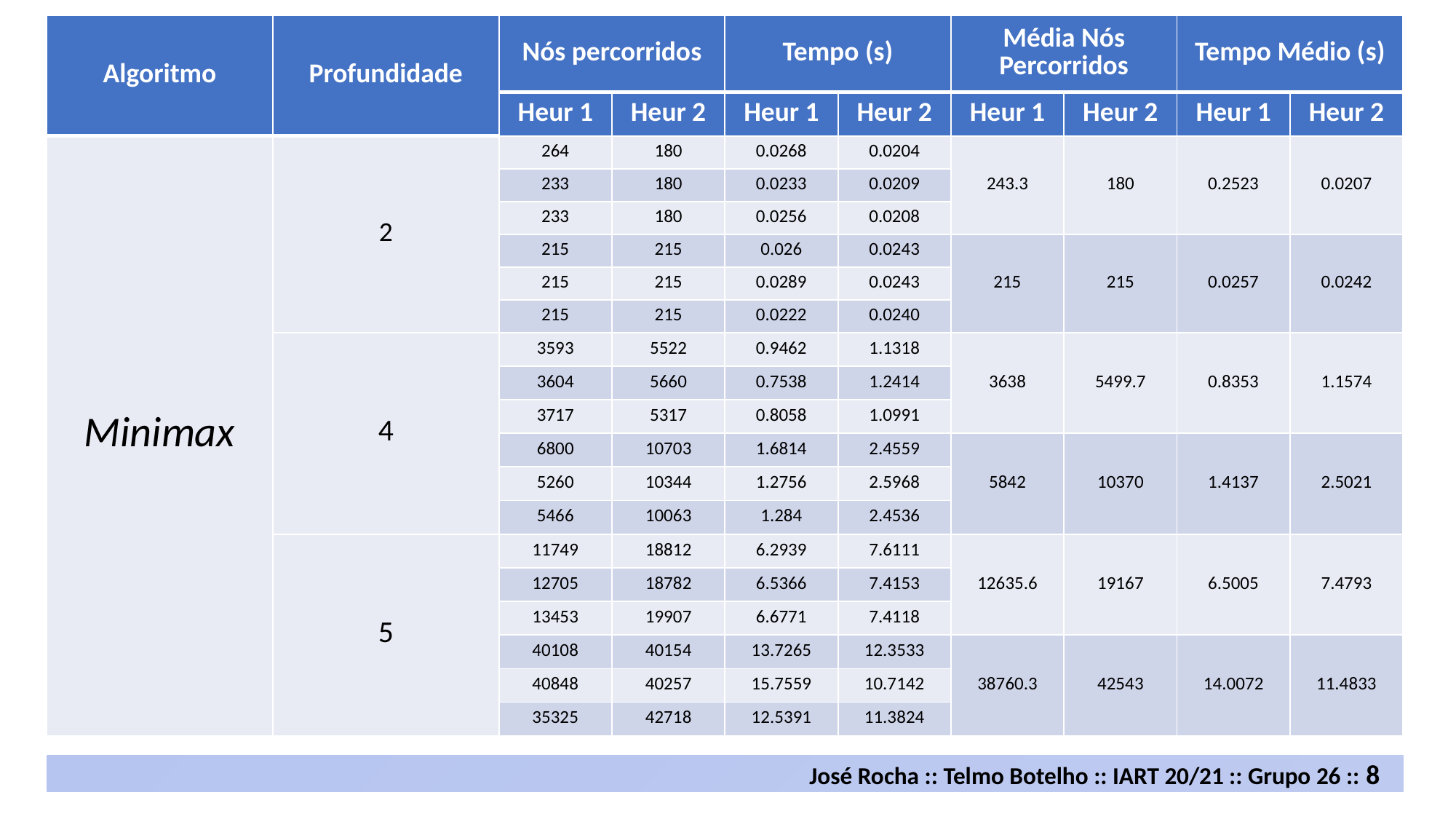

| Algoritmo | Profundidade | Nós percorridos |  | Tempo (s) |  | Média Nós Percorridos |  | Tempo Médio (s) |  |
| --- | --- | --- | --- | --- | --- | --- | --- | --- | --- |
|  |  | Heur 1 | Heur 2 | Heur 1 | Heur 2 | Heur 1 | Heur 2 | Heur 1 | Heur 2 |
| Minimax | 2 | 264 | 180 | 0.0268 | 0.0204 | 243.3 | 180 | 0.2523 | 0.0207 |
|  |  | 233 | 180 | 0.0233 | 0.0209 |  |  |  |  |
|  |  | 233 | 180 | 0.0256 | 0.0208 |  |  |  |  |
|  |  | 215 | 215 | 0.026 | 0.0243 | 215 | 215 | 0.0257 | 0.0242 |
|  |  | 215 | 215 | 0.0289 | 0.0243 |  |  |  |  |
|  |  | 215 | 215 | 0.0222 | 0.0240 |  |  |  |  |
|  | 4 | 3593 | 5522 | 0.9462 | 1.1318 | 3638 | 5499.7 | 0.8353 | 1.1574 |
|  |  | 3604 | 5660 | 0.7538 | 1.2414 |  |  |  |  |
|  |  | 3717 | 5317 | 0.8058 | 1.0991 |  |  |  |  |
|  |  | 6800 | 10703 | 1.6814 | 2.4559 | 5842 | 10370 | 1.4137 | 2.5021 |
|  |  | 5260 | 10344 | 1.2756 | 2.5968 |  |  |  |  |
|  |  | 5466 | 10063 | 1.284 | 2.4536 |  |  |  |  |
|  | 5 | 11749 | 18812 | 6.2939 | 7.6111 | 12635.6 | 19167 | 6.5005 | 7.4793 |
|  |  | 12705 | 18782 | 6.5366 | 7.4153 |  |  |  |  |
|  |  | 13453 | 19907 | 6.6771 | 7.4118 |  |  |  |  |
|  |  | 40108 | 40154 | 13.7265 | 12.3533 | 38760.3 | 42543 | 14.0072 | 11.4833 |
|  |  | 40848 | 40257 | 15.7559 | 10.7142 |  |  |  |  |
|  |  | 35325 | 42718 | 12.5391 | 11.3824 |  |  |  |  |
Estatísticas

José Rocha :: Telmo Botelho :: IART 20/21 :: Grupo 26 :: 8